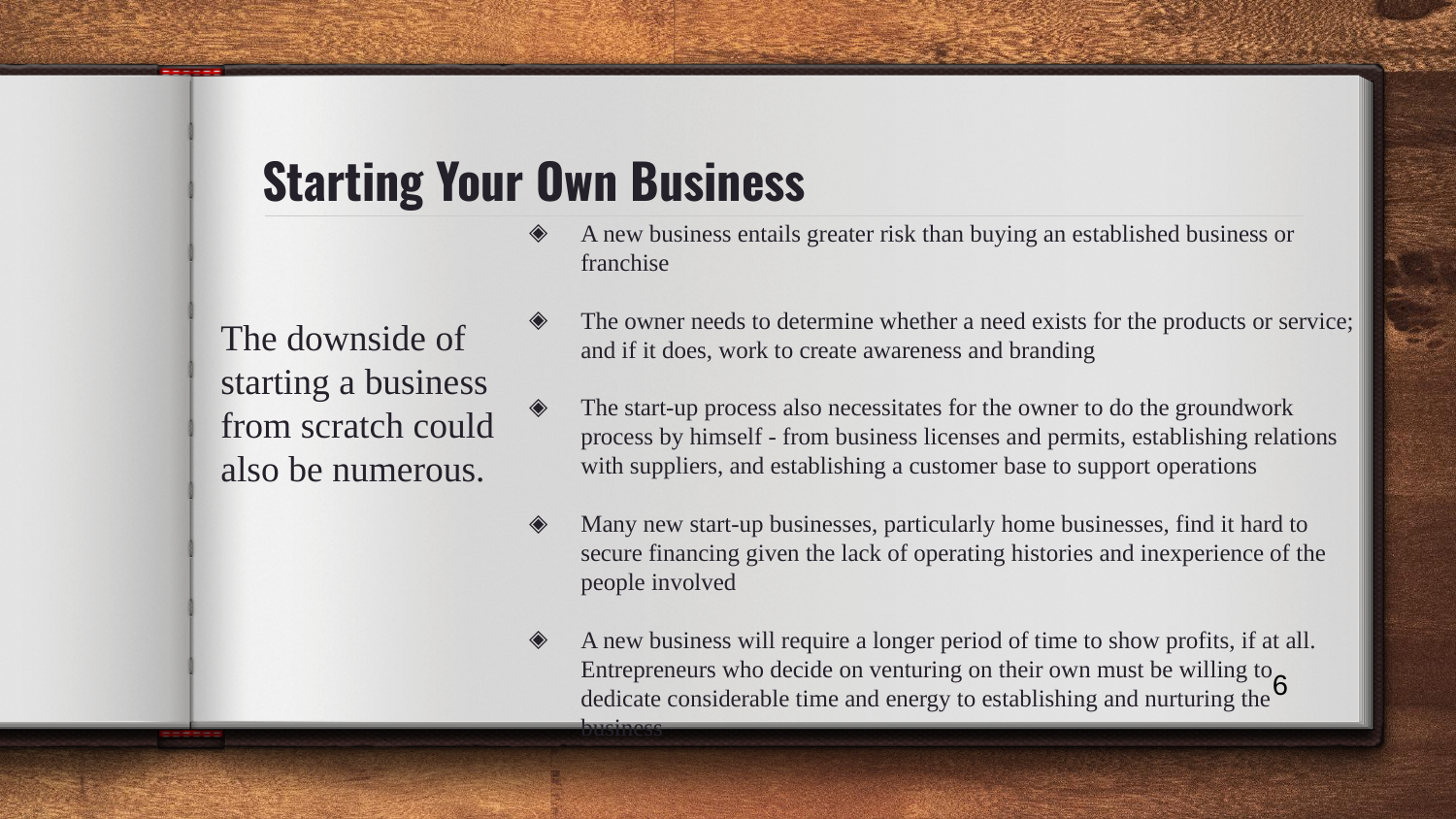

# Starting Your Own Business
A new business entails greater risk than buying an established business or franchise

The owner needs to determine whether a need exists for the products or service; and if it does, work to create awareness and branding

The start-up process also necessitates for the owner to do the groundwork process by himself - from business licenses and permits, establishing relations with suppliers, and establishing a customer base to support operations

Many new start-up businesses, particularly home businesses, find it hard to secure financing given the lack of operating histories and inexperience of the people involved

A new business will require a longer period of time to show profits, if at all. Entrepreneurs who decide on venturing on their own must be willing to dedicate considerable time and energy to establishing and nurturing the business
The downside of starting a business from scratch could also be numerous.
6